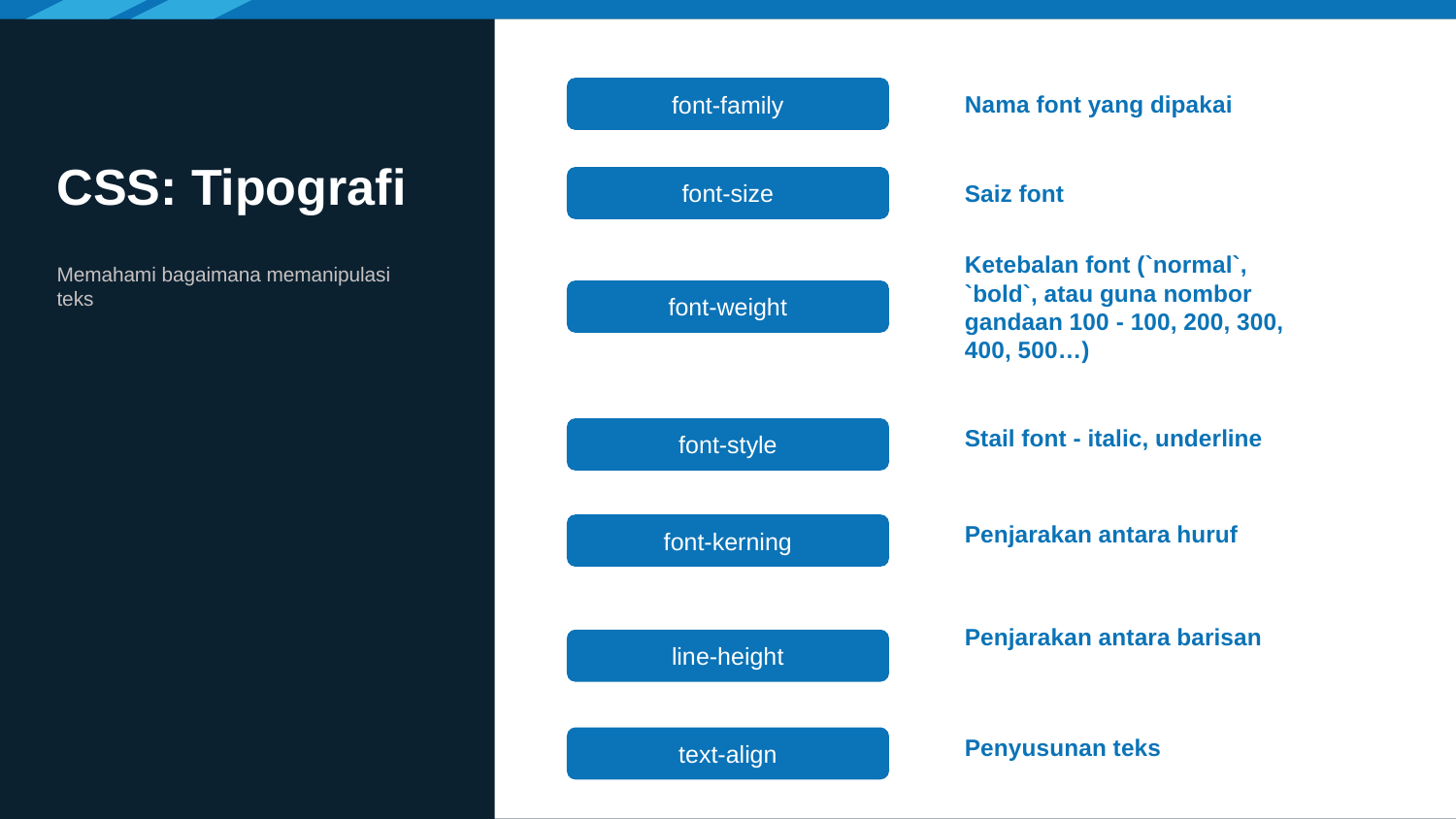

# CSS: Tipografi
font-family
Nama font yang dipakai
font-size
Saiz font
Memahami bagaimana memanipulasi teks
font-weight
Ketebalan font (`normal`, `bold`, atau guna nombor gandaan 100 - 100, 200, 300, 400, 500…)
Stail font - italic, underline
font-style
Penjarakan antara huruf
font-kerning
Penjarakan antara barisan
line-height
Penyusunan teks
text-align